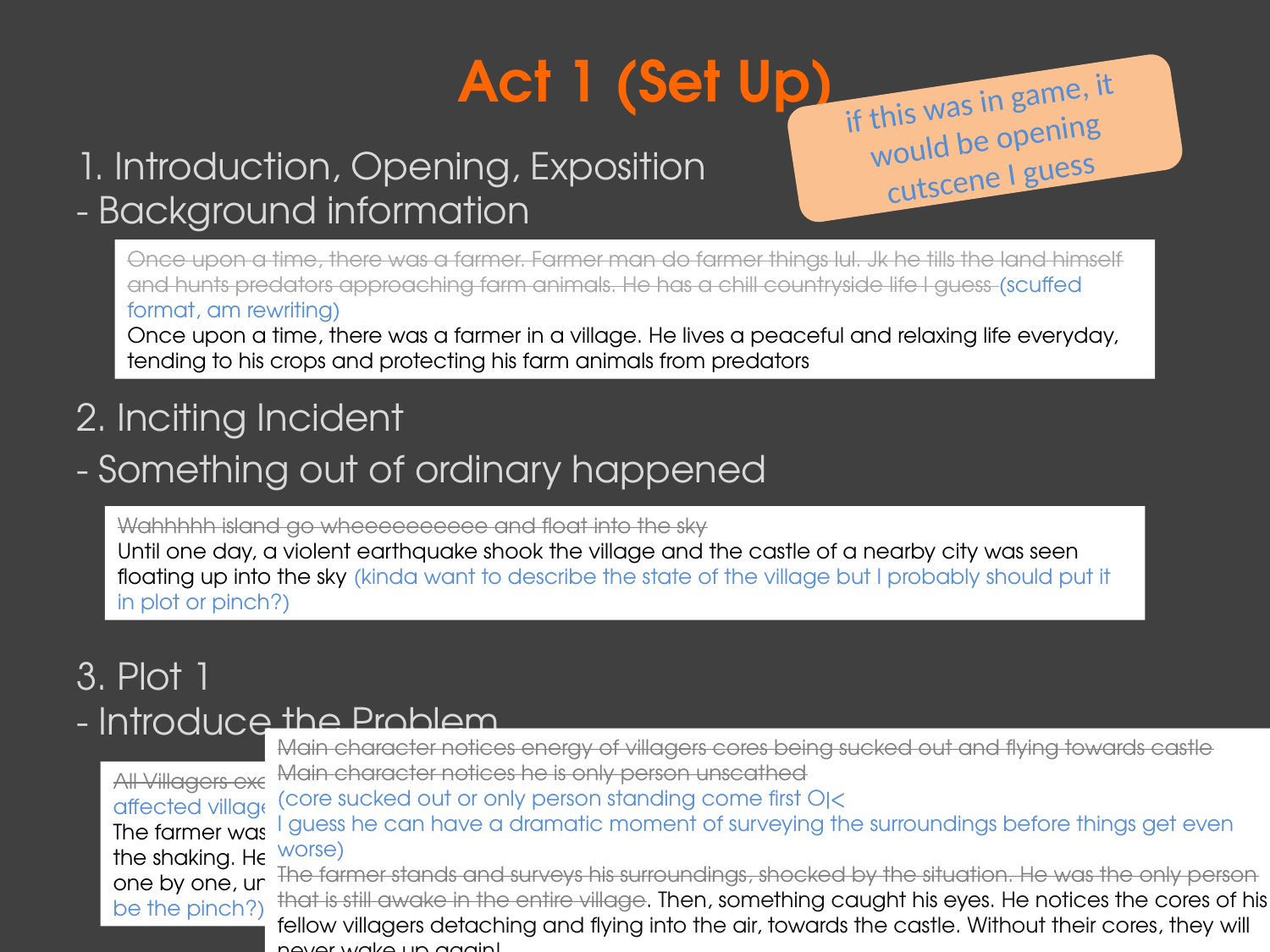

Act 1 (Set Up)
if this was in game, it would be opening cutscene I guess
1. Introduction, Opening, Exposition
- Background information

2. Inciting Incident
- Something out of ordinary happened

3. Plot 1
- Introduce the Problem

Once upon a time, there was a farmer. Farmer man do farmer things lul. Jk he tills the land himself and hunts predators approaching farm animals. He has a chill countryside life I guess (scuffed format, am rewriting)
Once upon a time, there was a farmer in a village. He lives a peaceful and relaxing life everyday, tending to his crops and protecting his farm animals from predators
Wahhhhh island go wheeeeeeeeee and float into the sky
Until one day, a violent earthquake shook the village and the castle of a nearby city was seen floating up into the sky (kinda want to describe the state of the village but I probably should put it in plot or pinch?)
Main character notices energy of villagers cores being sucked out and flying towards castle
Main character notices he is only person unscathed
(core sucked out or only person standing come first O|<
I guess he can have a dramatic moment of surveying the surroundings before things get even worse)
The farmer stands and surveys his surroundings, shocked by the situation. He was the only person that is still awake in the entire village. Then, something caught his eyes. He notices the cores of his fellow villagers detaching and flying into the air, towards the castle. Without their cores, they will never wake up again!
All Villagers except main character suddenly collapse (am rewriting to include how earthquake affected village)
The farmer was able to survive the earthquake unscathed, but his land was severely damaged by the shaking. He rushes to check on his fellow villagers, only to watch them all falling to the ground one by one, unconscious. (idk how say uhhhhh, I guess it’s the part where their core being stolen be the pinch?)